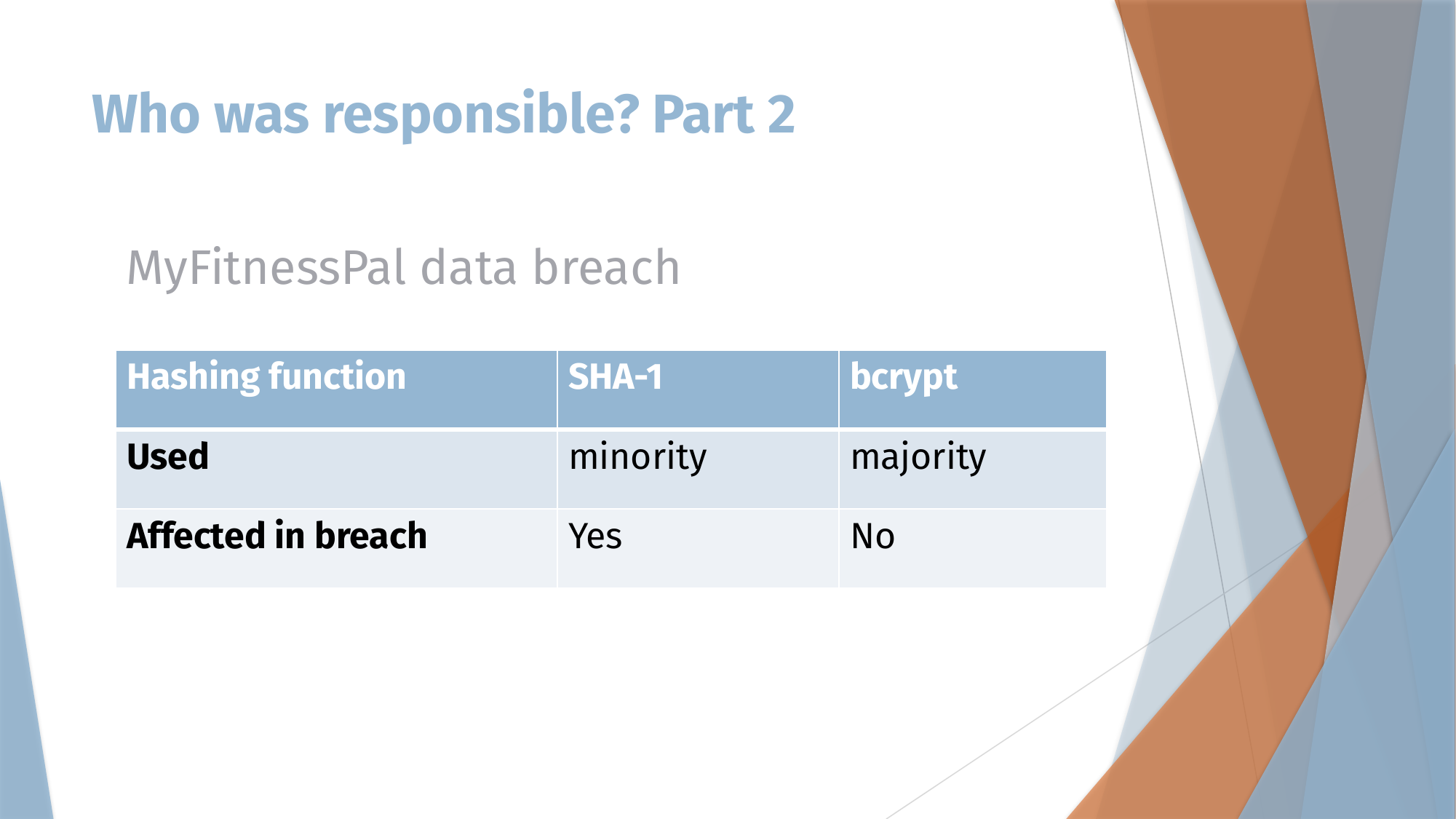

# Who was responsible? Part 2
MyFitnessPal data breach

| Hashing function | SHA-1 | bcrypt |
| --- | --- | --- |
| Used | minority | majority |
| Affected in breach | Yes | No |